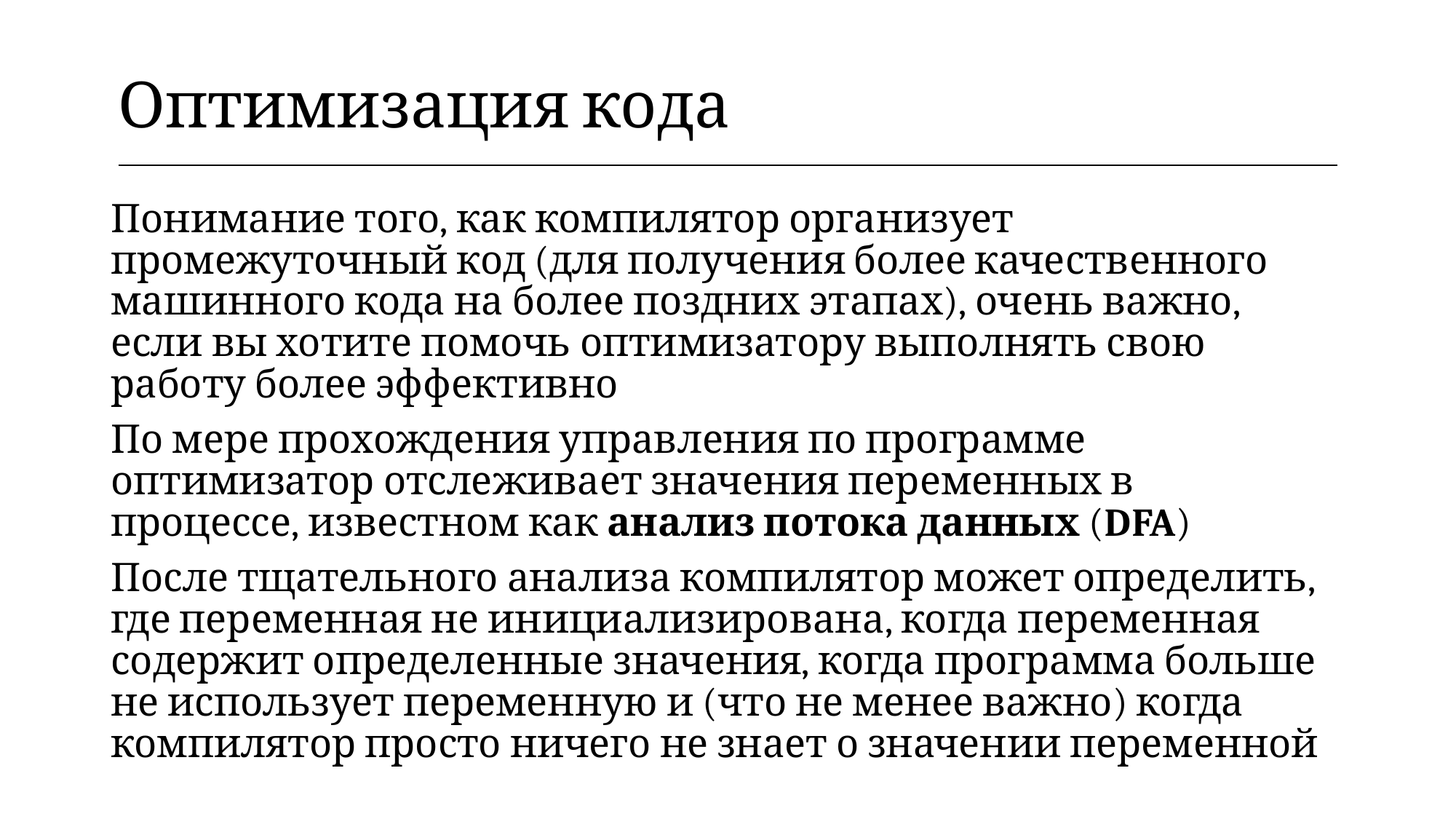

| Оптимизация кода |
| --- |
Понимание того, как компилятор организует промежуточный код (для получения более качественного машинного кода на более поздних этапах), очень важно, если вы хотите помочь оптимизатору выполнять свою работу более эффективно
По мере прохождения управления по программе оптимизатор отслеживает значения переменных в процессе, известном как анализ потока данных (DFA)
После тщательного анализа компилятор может определить, где переменная не инициализирована, когда переменная содержит определенные значения, когда программа больше не использует переменную и (что не менее важно) когда компилятор просто ничего не знает о значении переменной